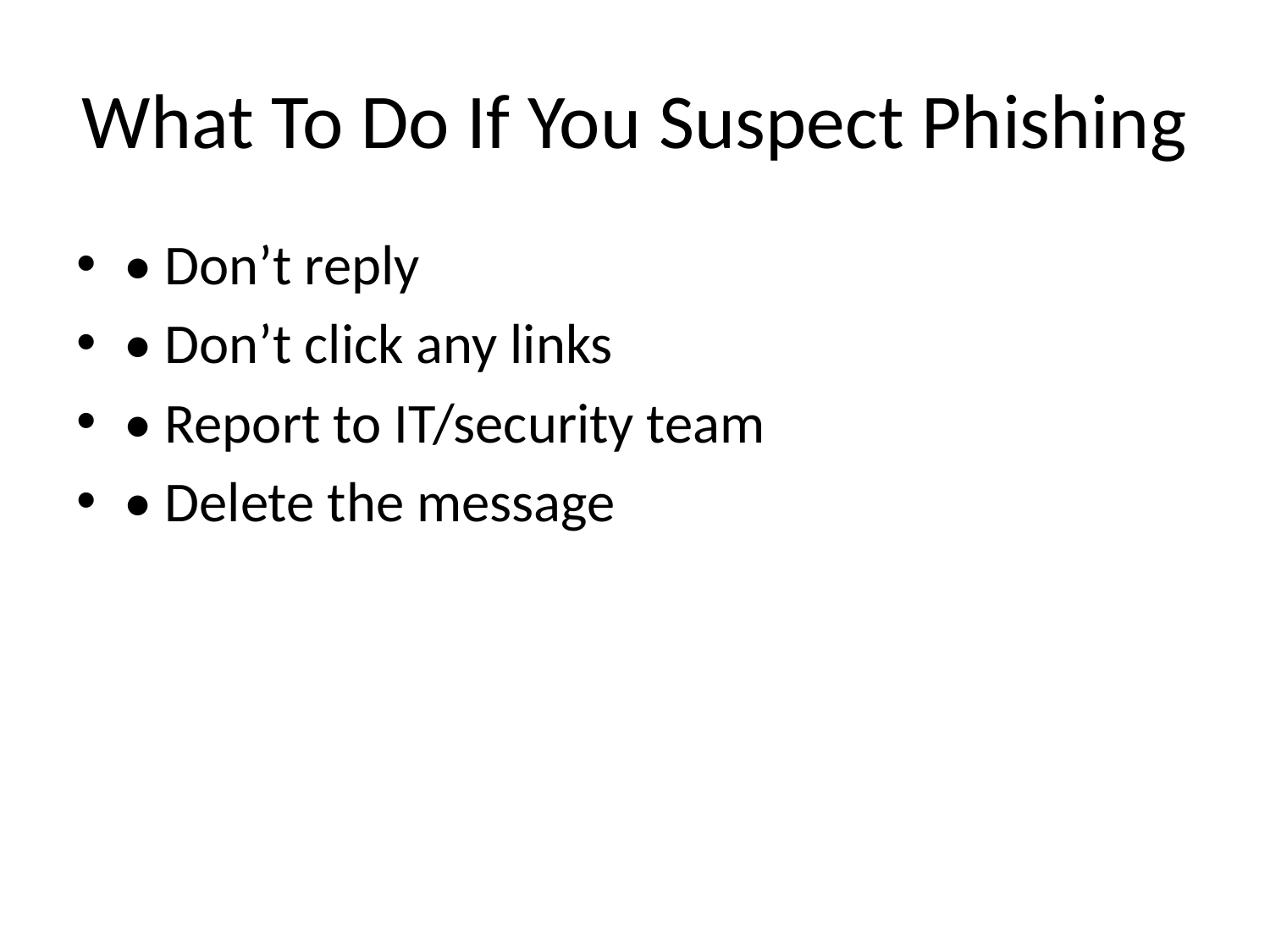

# What To Do If You Suspect Phishing
• Don’t reply
• Don’t click any links
• Report to IT/security team
• Delete the message